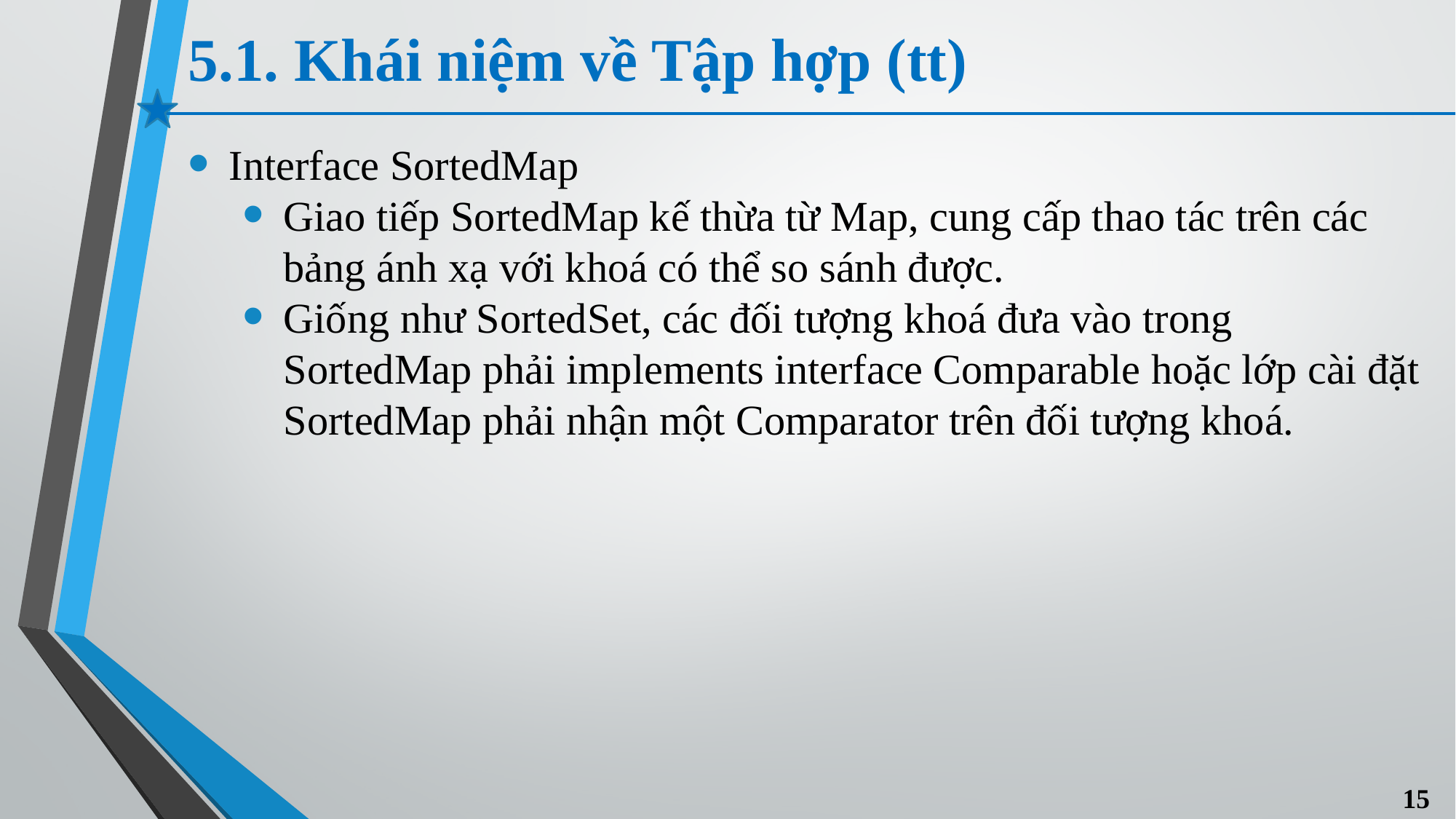

# 5.1. Khái niệm về Tập hợp (tt)
Interface SortedMap
Giao tiếp SortedMap kế thừa từ Map, cung cấp thao tác trên các bảng ánh xạ với khoá có thể so sánh được.
Giống như SortedSet, các đối tượng khoá đưa vào trong SortedMap phải implements interface Comparable hoặc lớp cài đặt SortedMap phải nhận một Comparator trên đối tượng khoá.

15